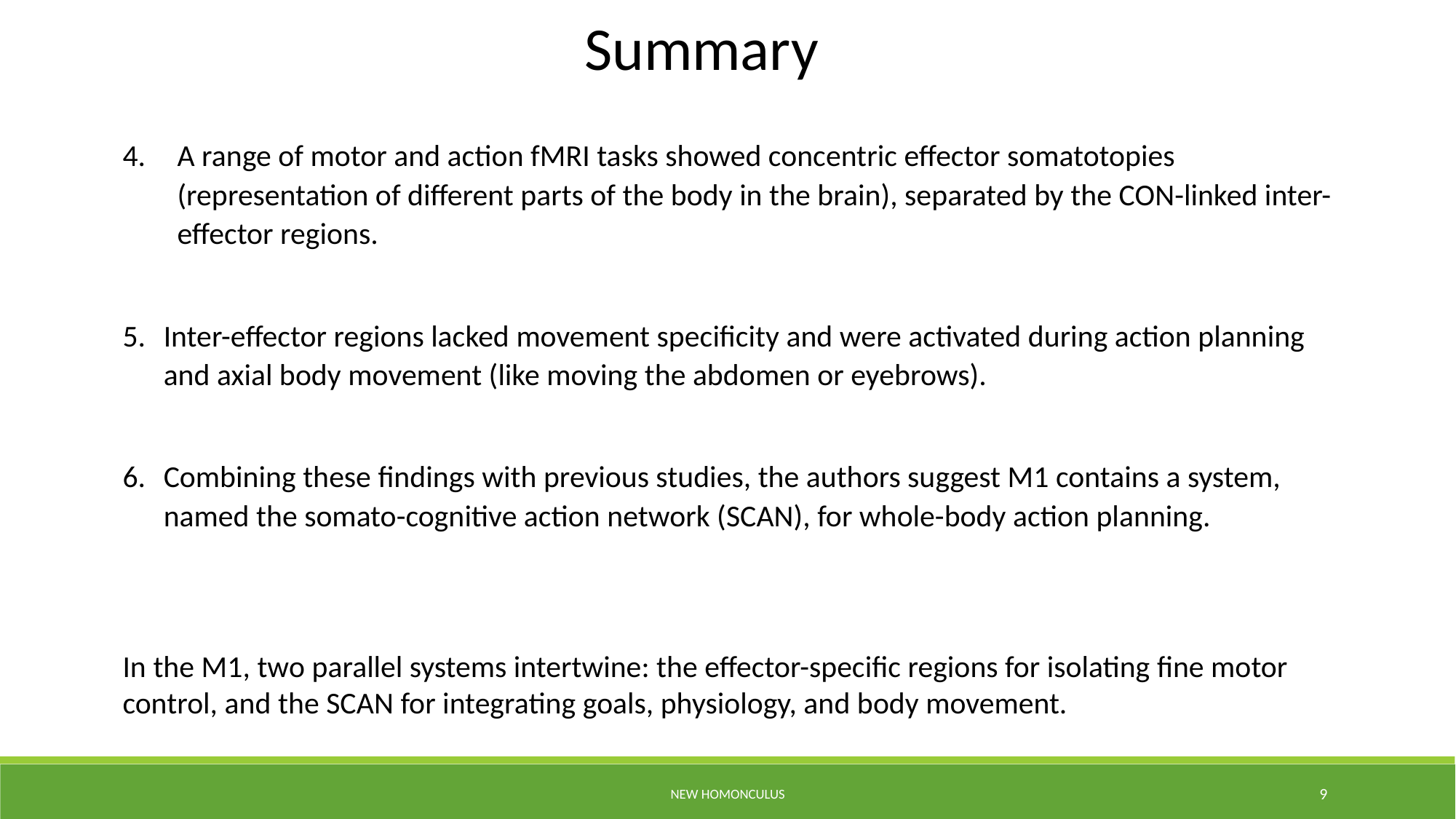

Summary
A range of motor and action fMRI tasks showed concentric effector somatotopies (representation of different parts of the body in the brain), separated by the CON-linked inter-effector regions.

Inter-effector regions lacked movement specificity and were activated during action planning and axial body movement (like moving the abdomen or eyebrows).

Combining these findings with previous studies, the authors suggest M1 contains a system, named the somato-cognitive action network (SCAN), for whole-body action planning.

In the M1, two parallel systems intertwine: the effector-specific regions for isolating fine motor control, and the SCAN for integrating goals, physiology, and body movement.
New Homonculus
9